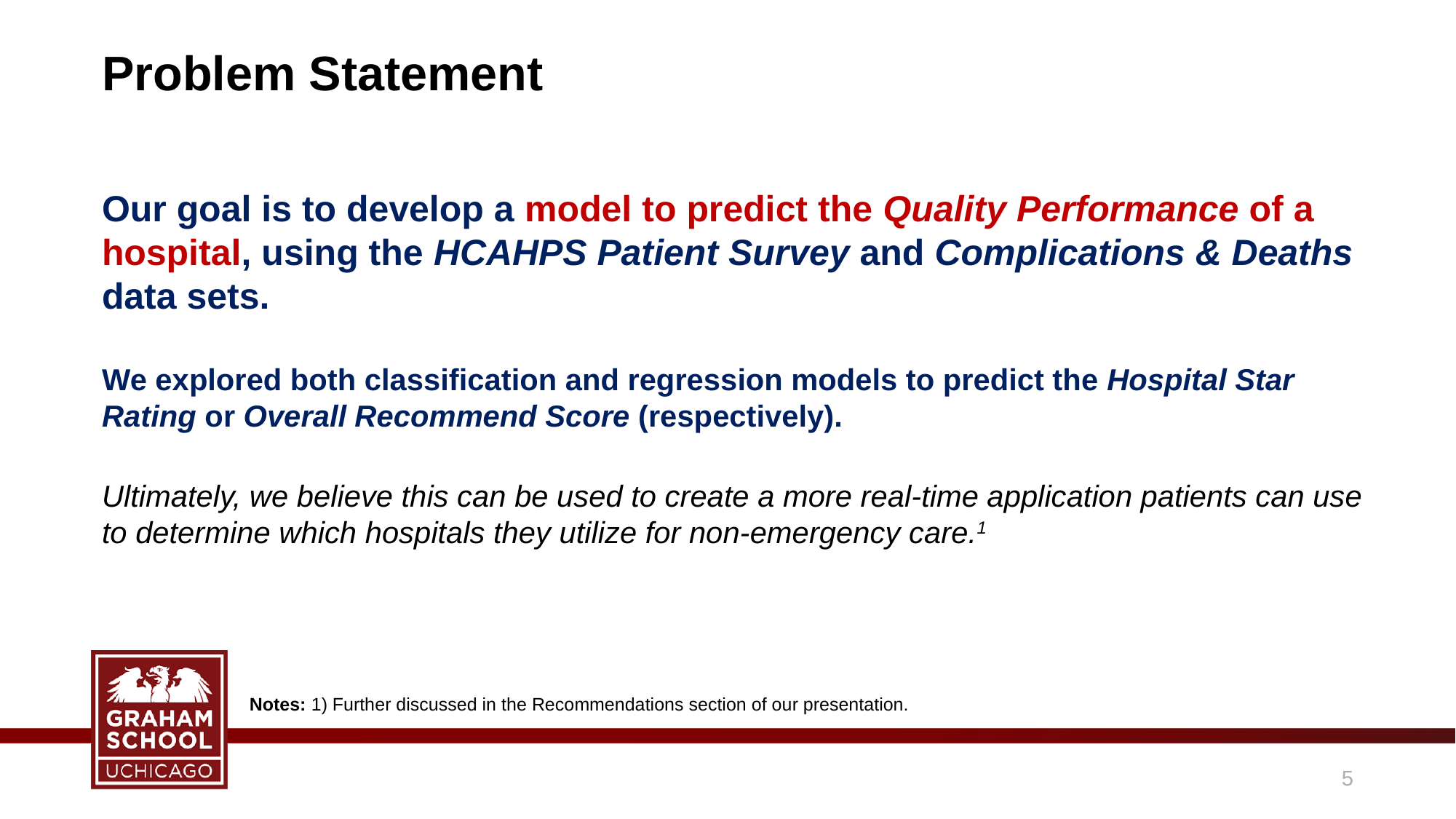

# Problem Statement
Our goal is to develop a model to predict the Quality Performance of a hospital, using the HCAHPS Patient Survey and Complications & Deaths data sets.

We explored both classification and regression models to predict the Hospital Star Rating or Overall Recommend Score (respectively).

Ultimately, we believe this can be used to create a more real-time application patients can use to determine which hospitals they utilize for non-emergency care.1
Notes: 1) Further discussed in the Recommendations section of our presentation.
5